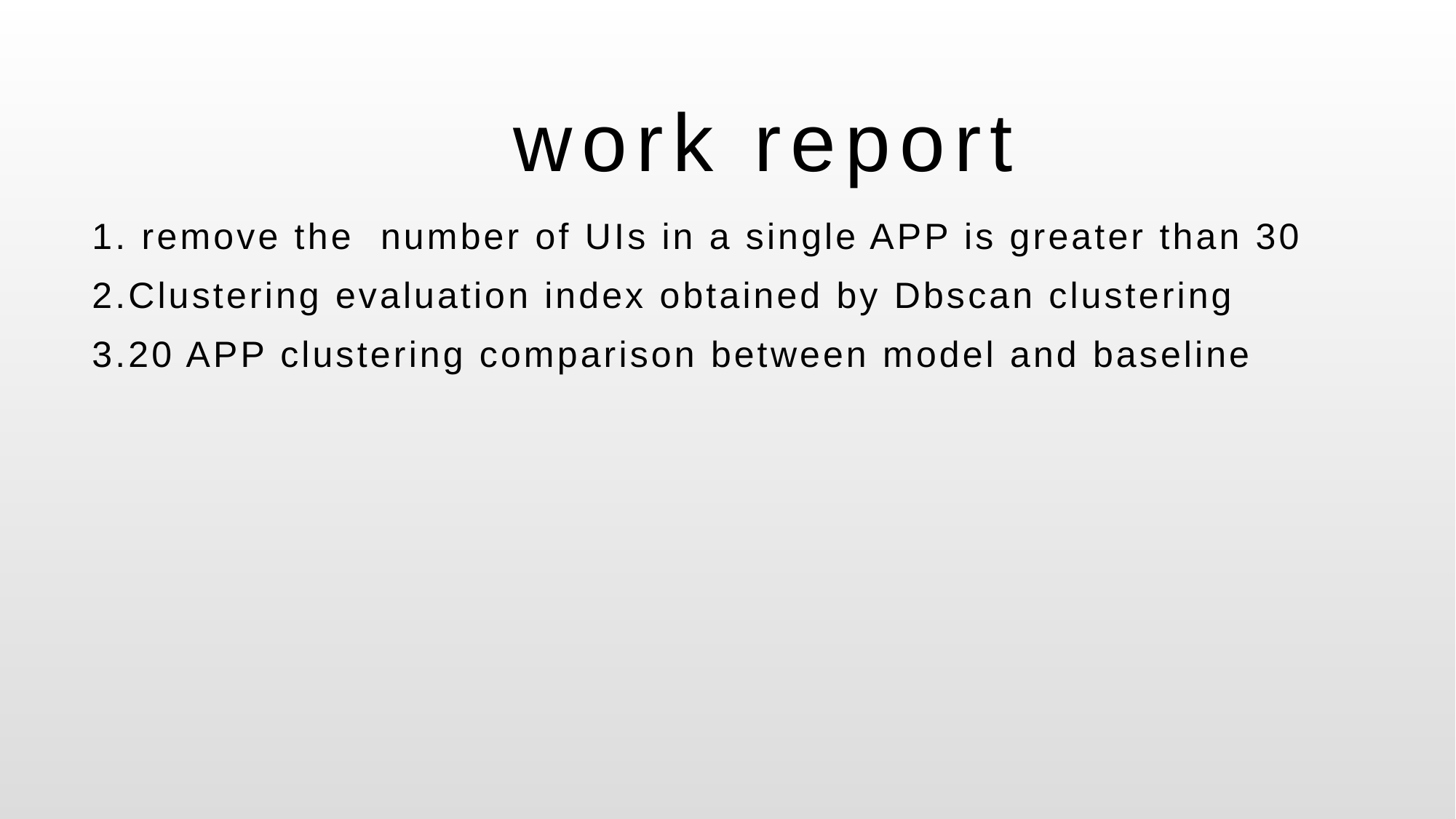

# work report
1. remove the  number of UIs in a single APP is greater than 30
2.Clustering evaluation index obtained by Dbscan clustering
3.20 APP clustering comparison between model and baseline